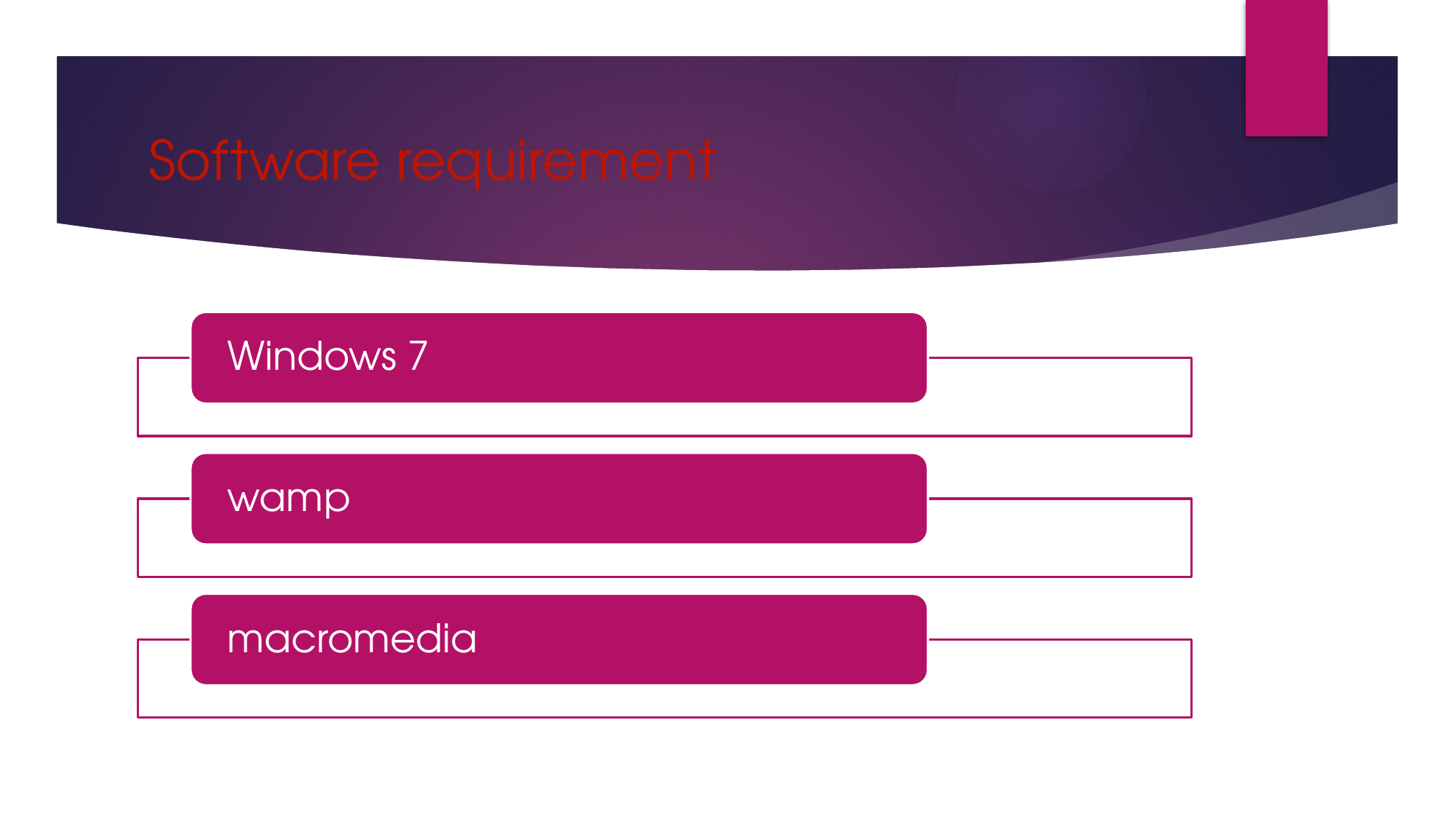

# Software requirement
Windows 7
wamp
macromedia